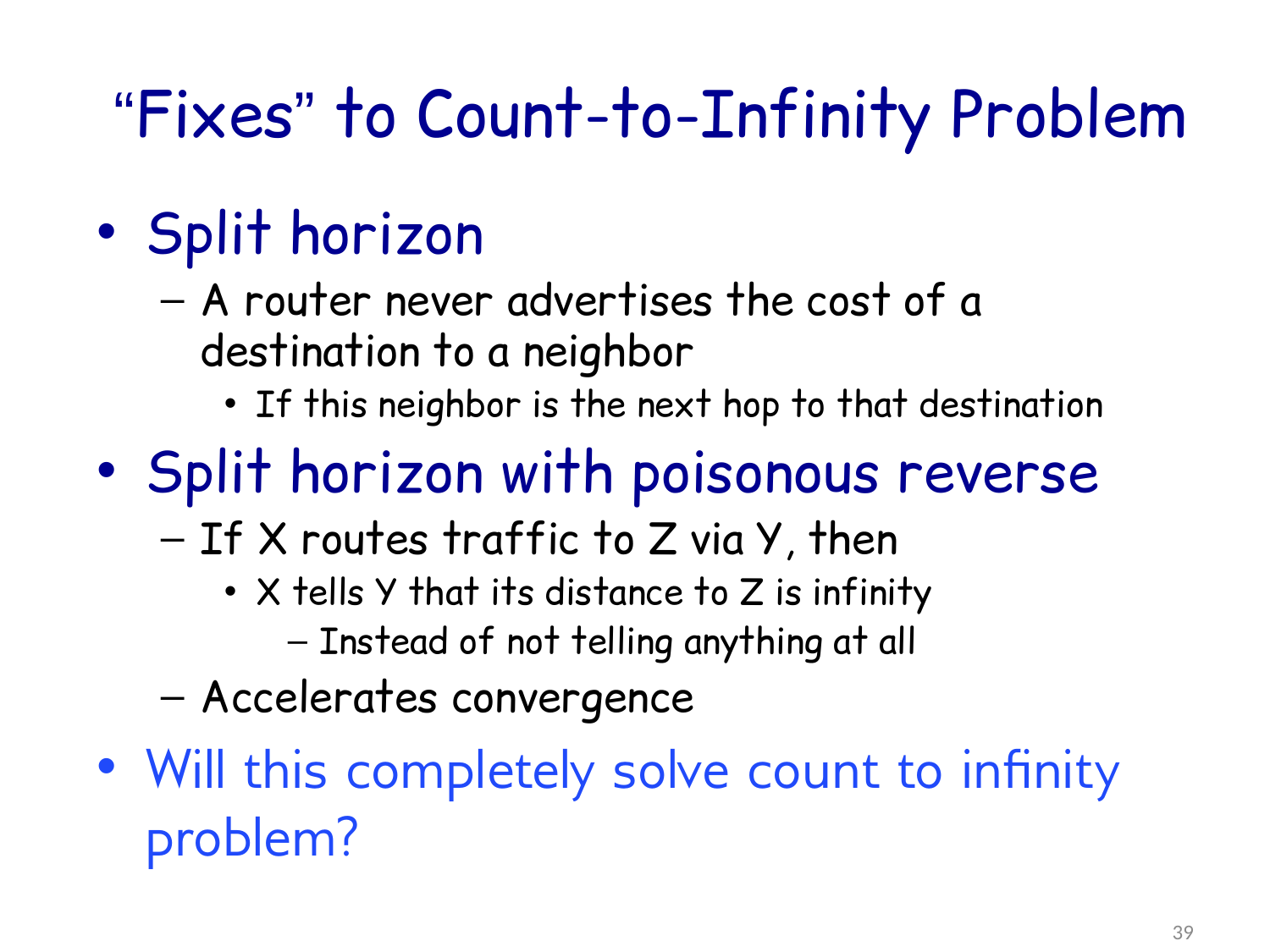

# “Fixes” to Count-to-Infinity Problem
Split horizon
A router never advertises the cost of a destination to a neighbor
If this neighbor is the next hop to that destination
Split horizon with poisonous reverse
If X routes traffic to Z via Y, then
X tells Y that its distance to Z is infinity
Instead of not telling anything at all
Accelerates convergence
Will this completely solve count to infinity problem?

39